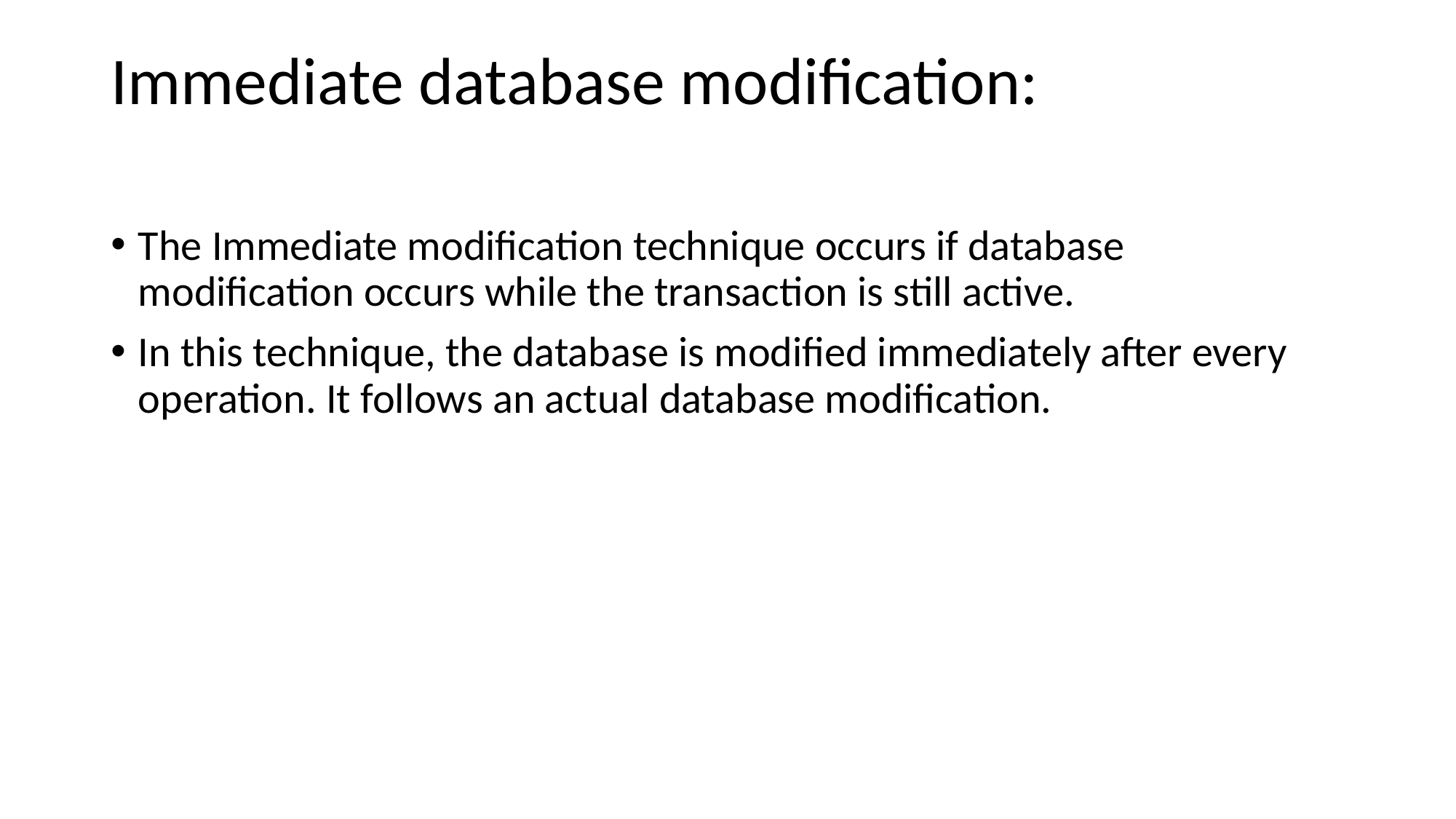

# Immediate database modification:
The Immediate modification technique occurs if database modification occurs while the transaction is still active.
In this technique, the database is modified immediately after every operation. It follows an actual database modification.